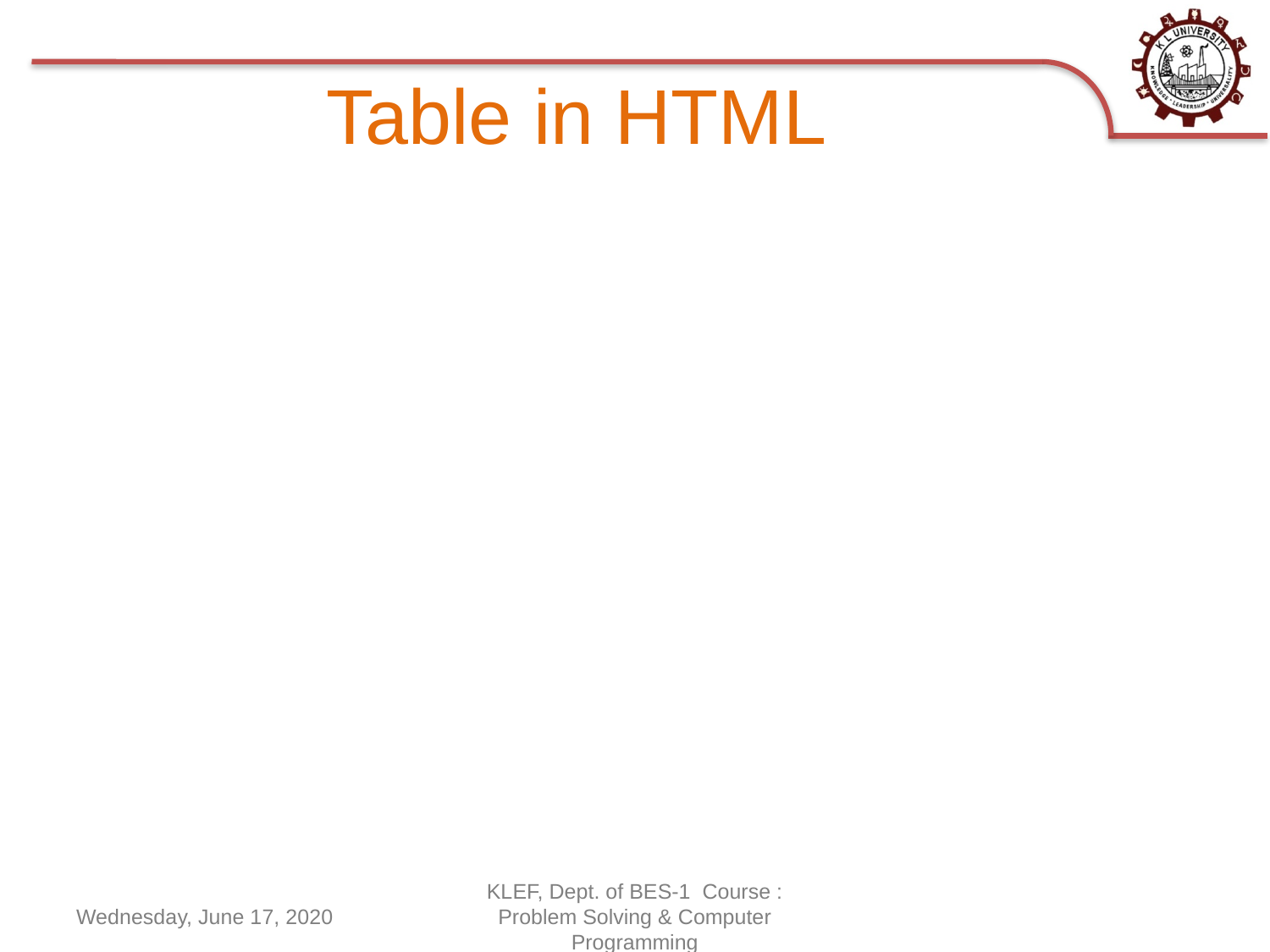

# Table in HTML

Wednesday, June 17, 2020
KLEF, Dept. of BES-1  Course : Problem Solving & Computer Programming